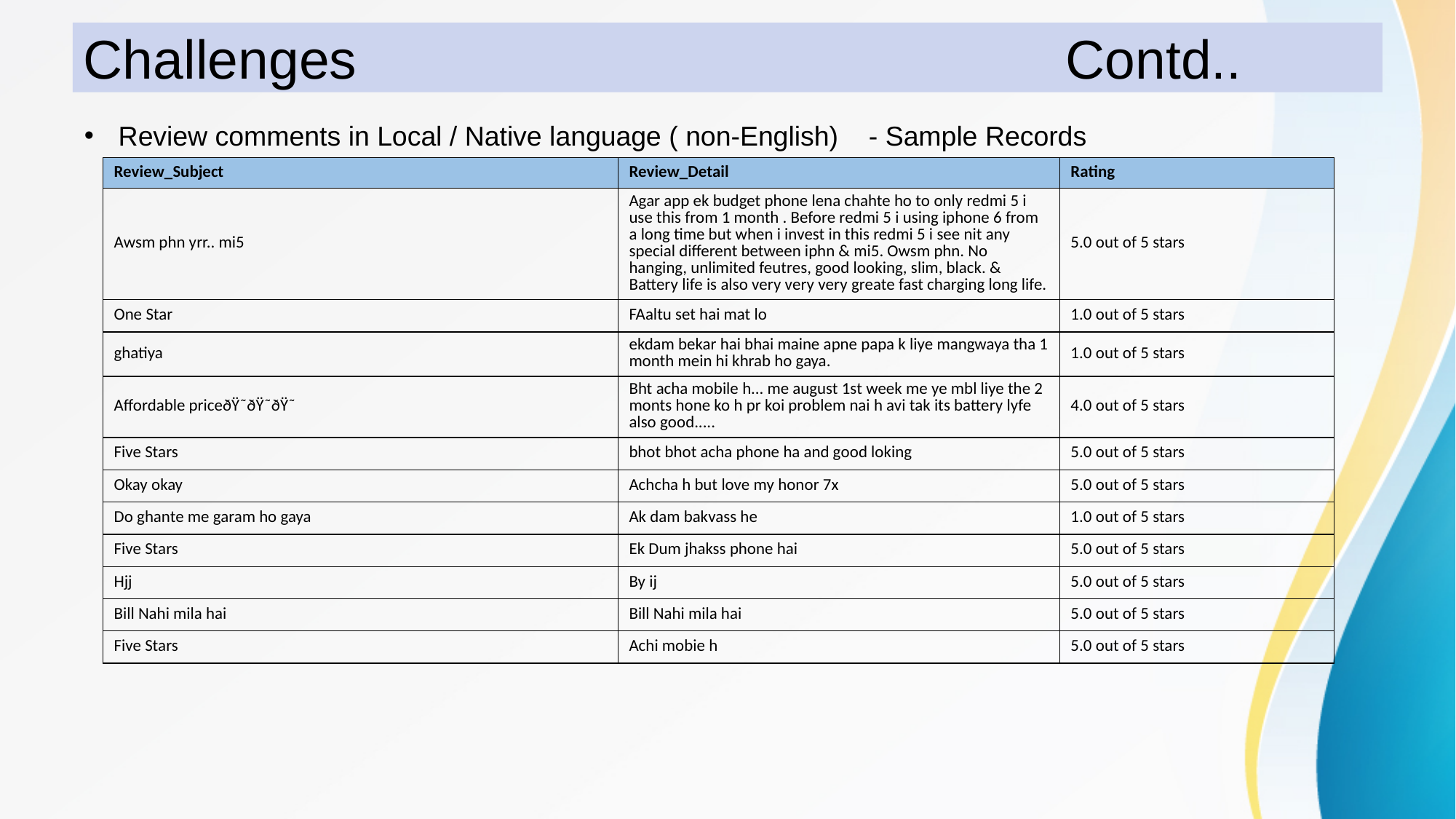

# Challenges 							Contd..
Review comments in Local / Native language ( non-English)    - Sample Records
| Review\_Subject | Review\_Detail | Rating |
| --- | --- | --- |
| Awsm phn yrr.. mi5 | Agar app ek budget phone lena chahte ho to only redmi 5 i use this from 1 month . Before redmi 5 i using iphone 6 from a long time but when i invest in this redmi 5 i see nit any special different between iphn & mi5. Owsm phn. No hanging, unlimited feutres, good looking, slim, black. & Battery life is also very very very greate fast charging long life. | 5.0 out of 5 stars |
| One Star | FAaltu set hai mat lo | 1.0 out of 5 stars |
| ghatiya | ekdam bekar hai bhai maine apne papa k liye mangwaya tha 1 month mein hi khrab ho gaya. | 1.0 out of 5 stars |
| Affordable priceðŸ˜ðŸ˜ðŸ˜ | Bht acha mobile h... me august 1st week me ye mbl liye the 2 monts hone ko h pr koi problem nai h avi tak its battery lyfe also good..... | 4.0 out of 5 stars |
| Five Stars | bhot bhot acha phone ha and good loking | 5.0 out of 5 stars |
| Okay okay | Achcha h but love my honor 7x | 5.0 out of 5 stars |
| Do ghante me garam ho gaya | Ak dam bakvass he | 1.0 out of 5 stars |
| Five Stars | Ek Dum jhakss phone hai | 5.0 out of 5 stars |
| Hjj | By ij | 5.0 out of 5 stars |
| Bill Nahi mila hai | Bill Nahi mila hai | 5.0 out of 5 stars |
| Five Stars | Achi mobie h | 5.0 out of 5 stars |